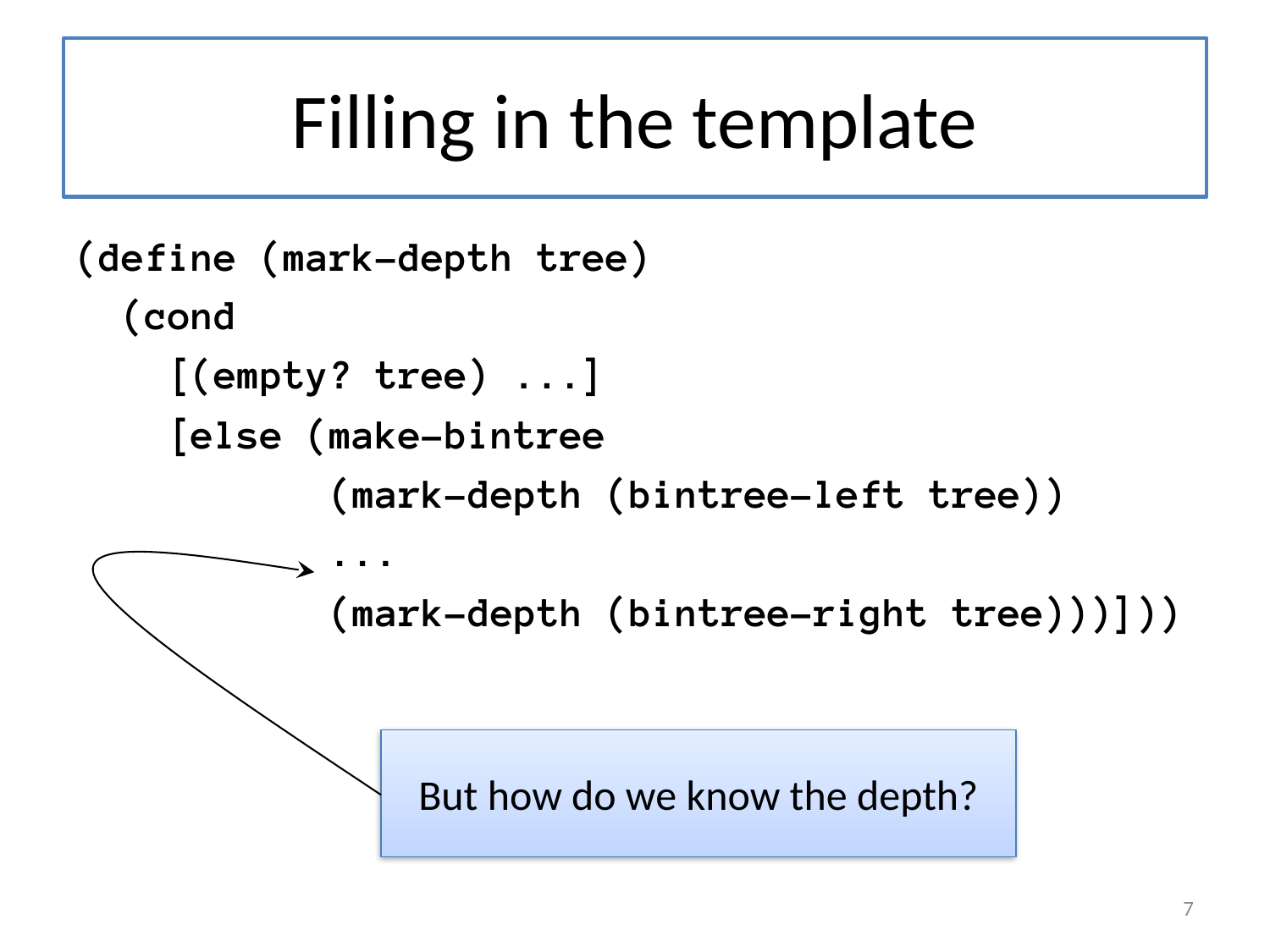

# Filling in the template
(define (mark-depth tree)
  (cond
    [(empty? tree) ...]
    [else (make-bintree
           (mark-depth (bintree-left tree))
           ...
           (mark-depth (bintree-right tree)))]))

But how do we know the depth?
7